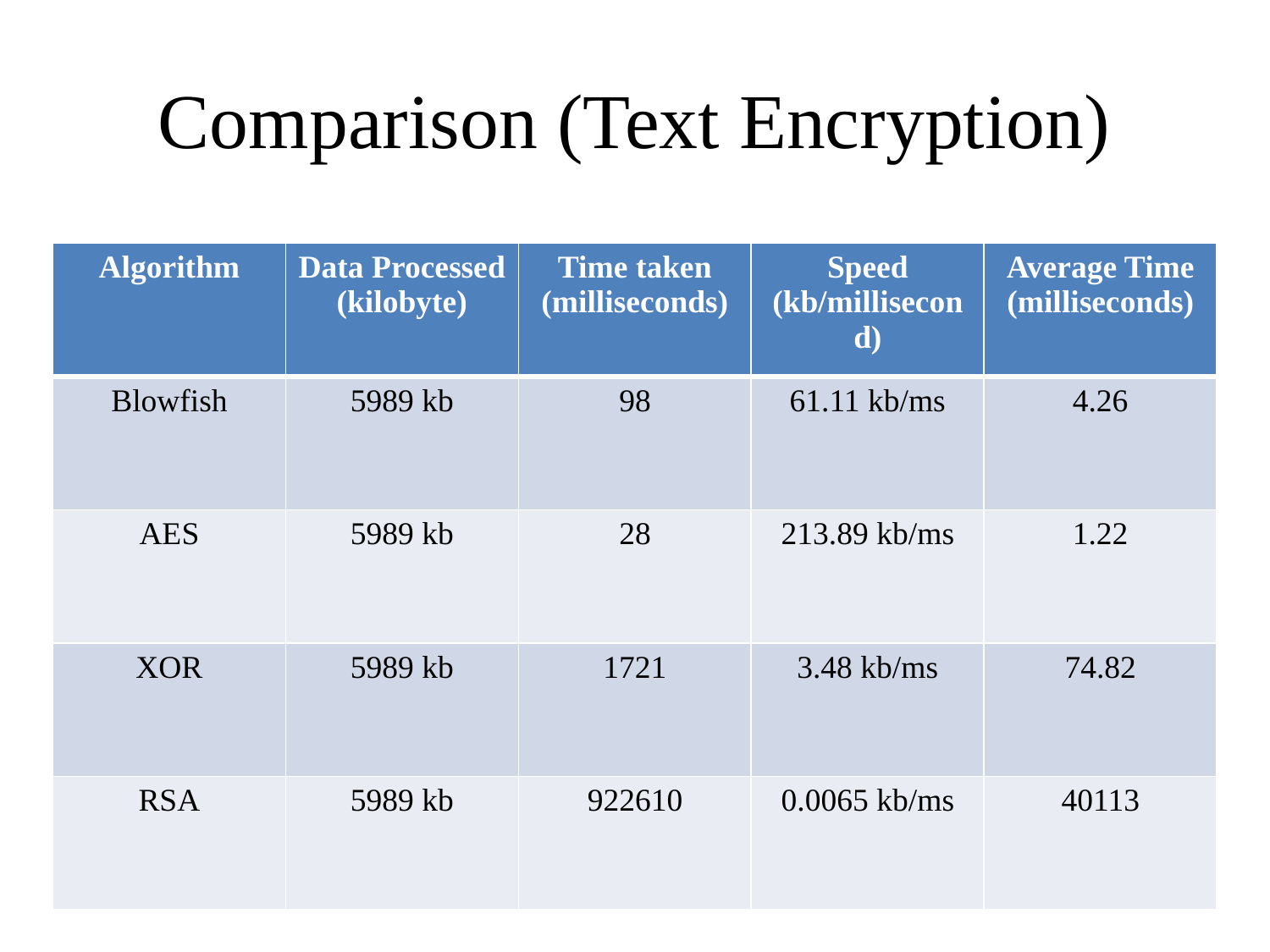

# Comparison (Text Encryption)
| Algorithm | Data Processed (kilobyte) | Time taken (milliseconds) | Speed (kb/millisecond) | Average Time (milliseconds) |
| --- | --- | --- | --- | --- |
| Blowfish | 5989 kb | 98 | 61.11 kb/ms | 4.26 |
| AES | 5989 kb | 28 | 213.89 kb/ms | 1.22 |
| XOR | 5989 kb | 1721 | 3.48 kb/ms | 74.82 |
| RSA | 5989 kb | 922610 | 0.0065 kb/ms | 40113 |